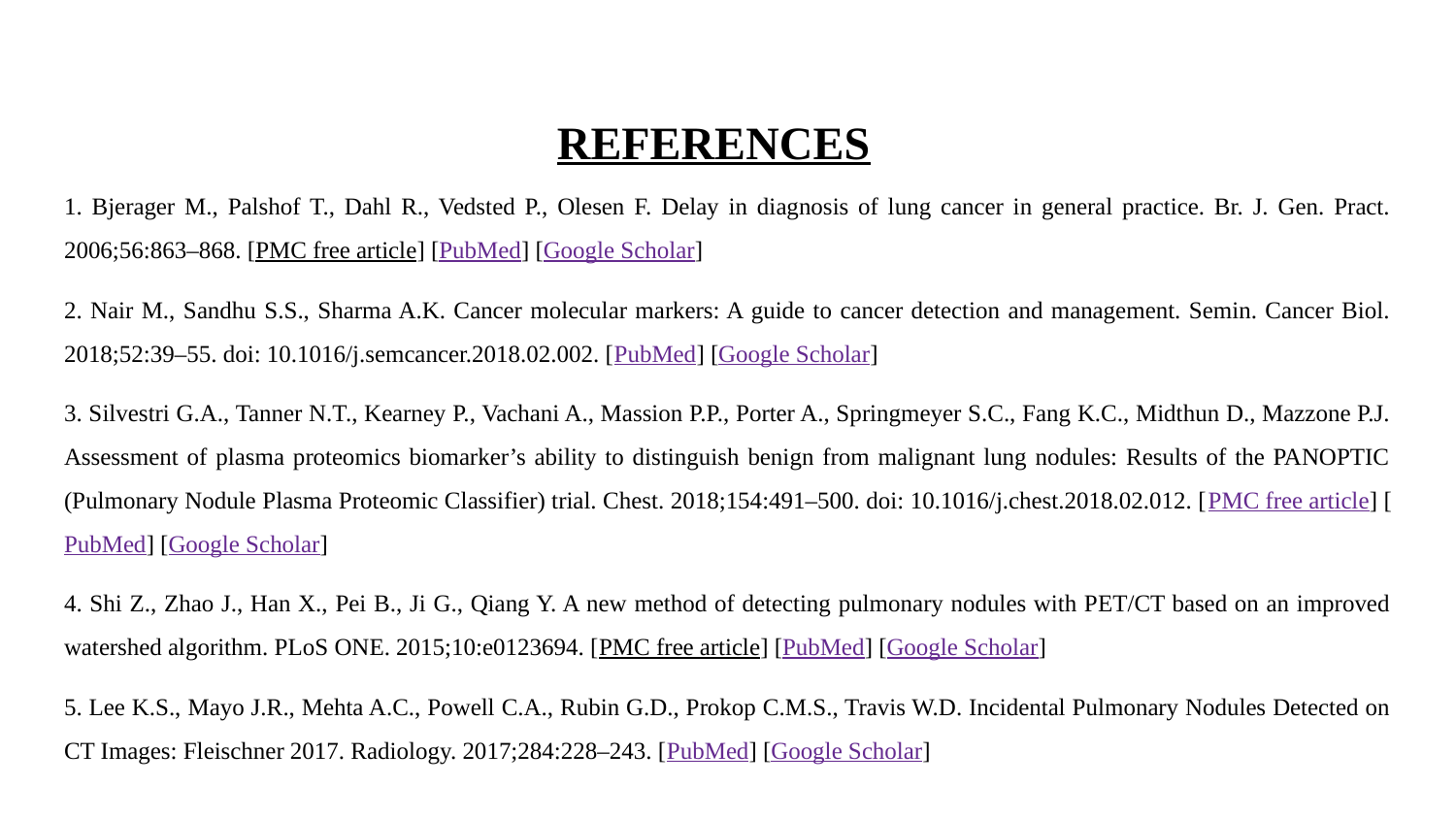

# REFERENCES
1. Bjerager M., Palshof T., Dahl R., Vedsted P., Olesen F. Delay in diagnosis of lung cancer in general practice. Br. J. Gen. Pract. 2006;56:863–868. [PMC free article] [PubMed] [Google Scholar]
2. Nair M., Sandhu S.S., Sharma A.K. Cancer molecular markers: A guide to cancer detection and management. Semin. Cancer Biol. 2018;52:39–55. doi: 10.1016/j.semcancer.2018.02.002. [PubMed] [Google Scholar]
3. Silvestri G.A., Tanner N.T., Kearney P., Vachani A., Massion P.P., Porter A., Springmeyer S.C., Fang K.C., Midthun D., Mazzone P.J. Assessment of plasma proteomics biomarker’s ability to distinguish benign from malignant lung nodules: Results of the PANOPTIC (Pulmonary Nodule Plasma Proteomic Classifier) trial. Chest. 2018;154:491–500. doi: 10.1016/j.chest.2018.02.012. [PMC free article] [PubMed] [Google Scholar]
4. Shi Z., Zhao J., Han X., Pei B., Ji G., Qiang Y. A new method of detecting pulmonary nodules with PET/CT based on an improved watershed algorithm. PLoS ONE. 2015;10:e0123694. [PMC free article] [PubMed] [Google Scholar]
5. Lee K.S., Mayo J.R., Mehta A.C., Powell C.A., Rubin G.D., Prokop C.M.S., Travis W.D. Incidental Pulmonary Nodules Detected on CT Images: Fleischner 2017. Radiology. 2017;284:228–243. [PubMed] [Google Scholar]